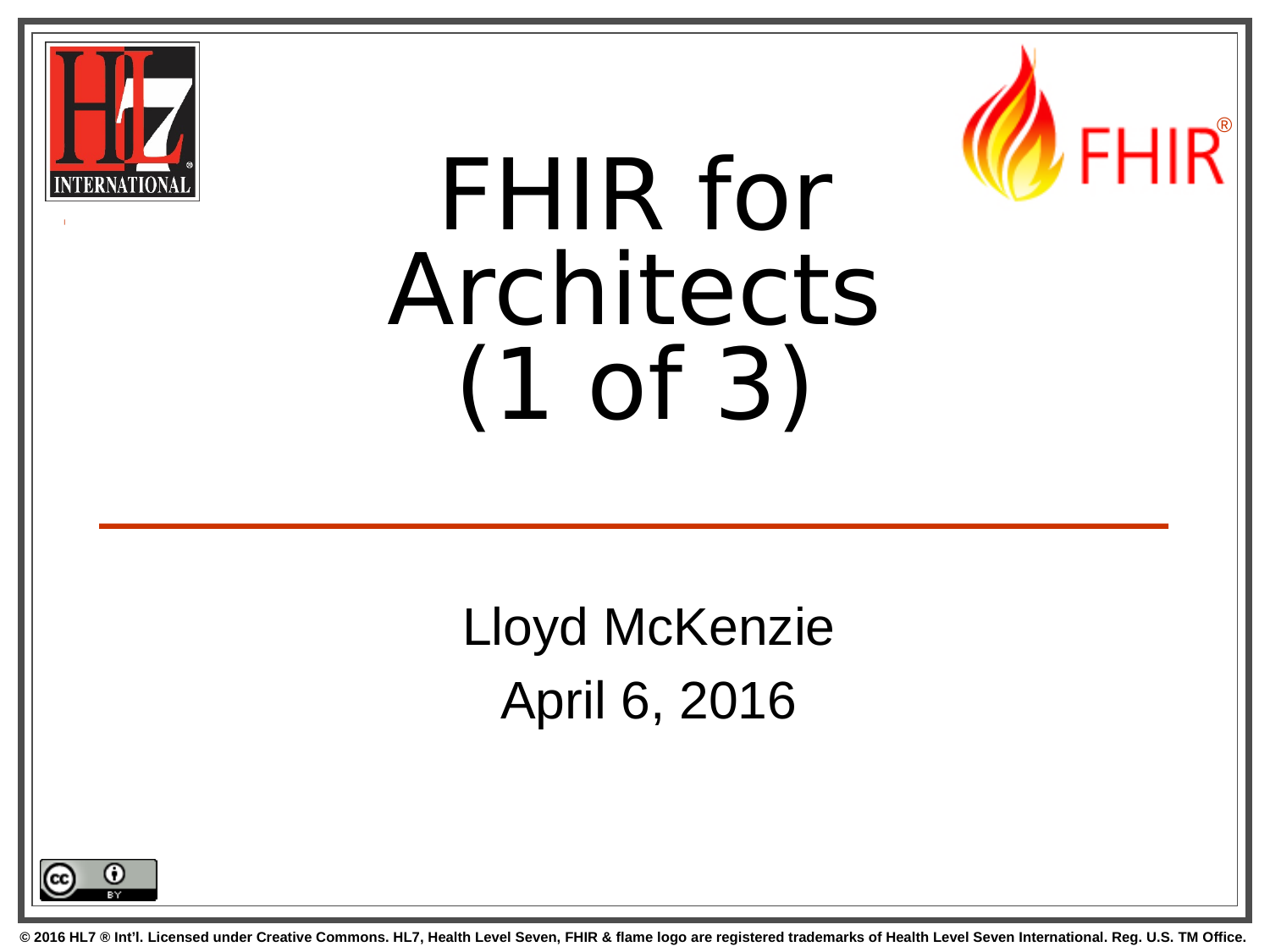

# FHIR for Architects (1 of 3)
Lloyd McKenzie
April 6, 2016